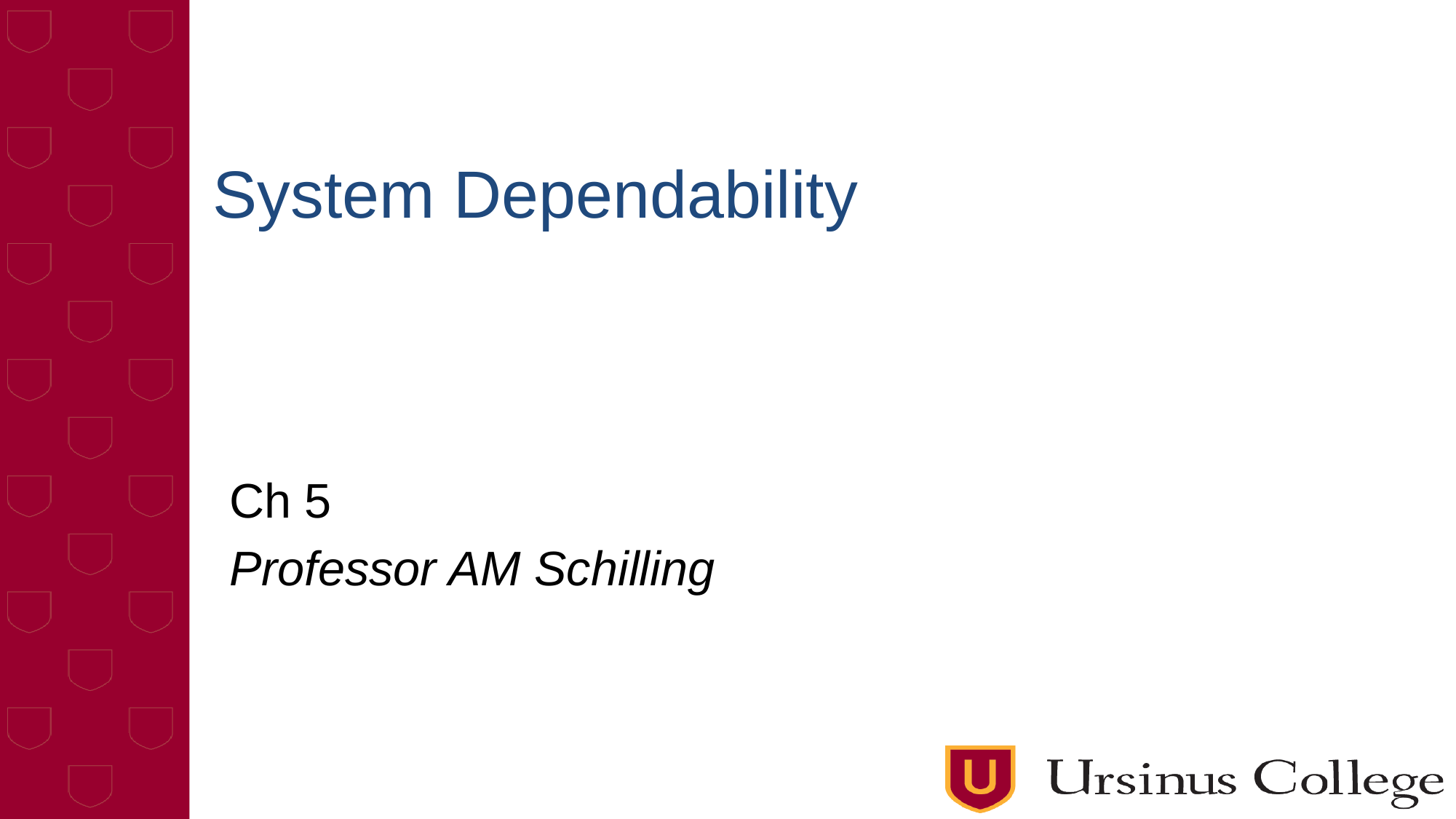

# System Dependability
Ch 5
Professor AM Schilling